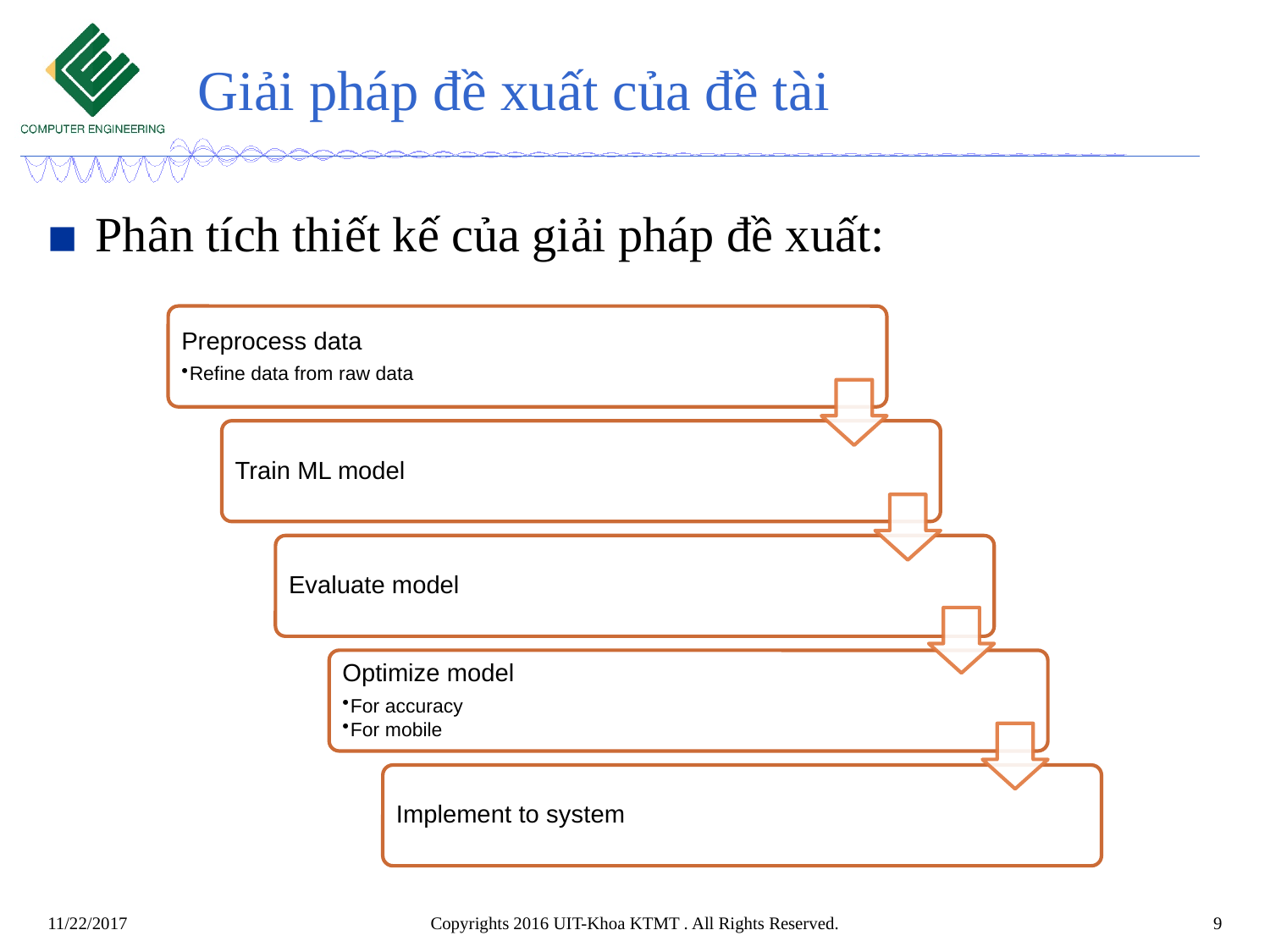

# Giải pháp đề xuất của đề tài
Phân tích thiết kế của giải pháp đề xuất:

Preprocess data
Refine data from raw data
Train ML model
Evaluate model
Optimize model
For accuracy
For mobile
Implement to system

Copyrights 2016 UIT-Khoa KTMT . All Rights Reserved.
9
11/22/2017